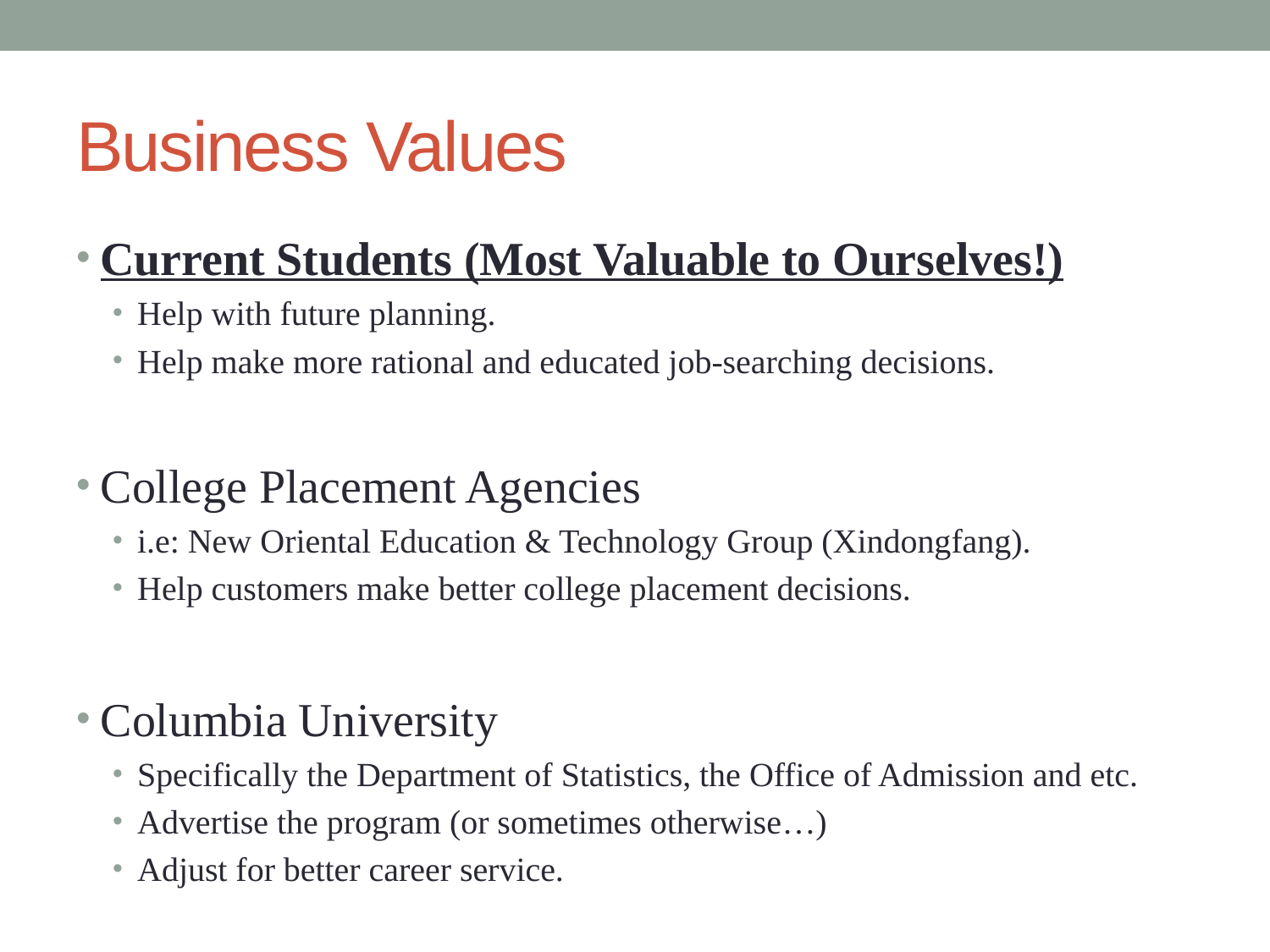

# Business Values
Current Students (Most Valuable to Ourselves!)
Help with future planning.
Help make more rational and educated job-searching decisions.

College Placement Agencies
i.e: New Oriental Education & Technology Group (Xindongfang).
Help customers make better college placement decisions.

Columbia University
Specifically the Department of Statistics, the Office of Admission and etc.
Advertise the program (or sometimes otherwise…)
Adjust for better career service.